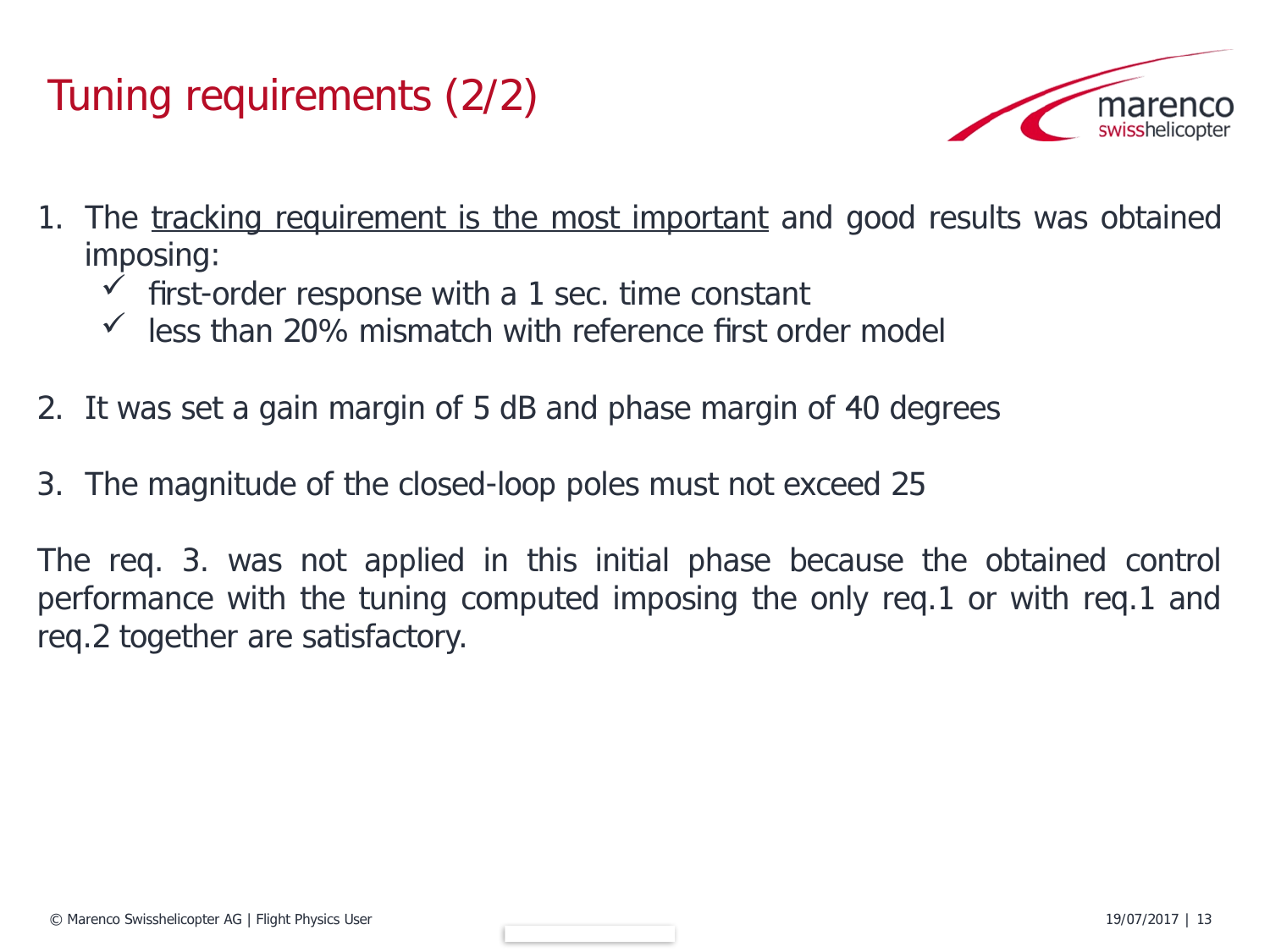

# Tuning requirements (2/2)

The tracking requirement is the most important and good results was obtained imposing:
first-order response with a 1 sec. time constant
less than 20% mismatch with reference first order model

It was set a gain margin of 5 dB and phase margin of 40 degrees

The magnitude of the closed-loop poles must not exceed 25

The req. 3. was not applied in this initial phase because the obtained control performance with the tuning computed imposing the only req.1 or with req.1 and req.2 together are satisfactory.

19/07/2017